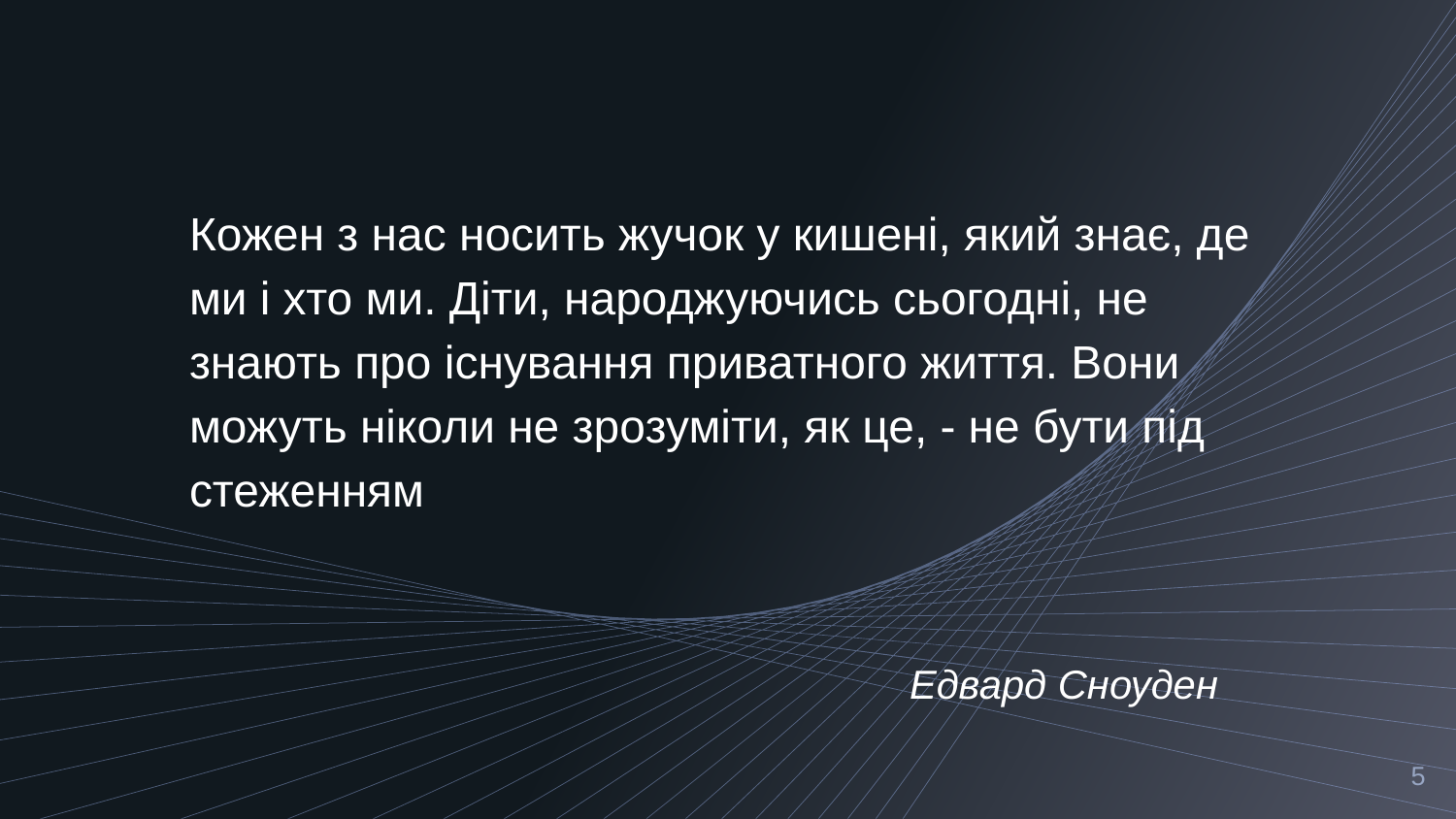

Кожен з нас носить жучок у кишені, який знає, де ми і хто ми. Діти, народжуючись сьогодні, не знають про існування приватного життя. Вони можуть ніколи не зрозуміти, як це, - не бути під стеженням
                                                        Едвард Сноуден

5